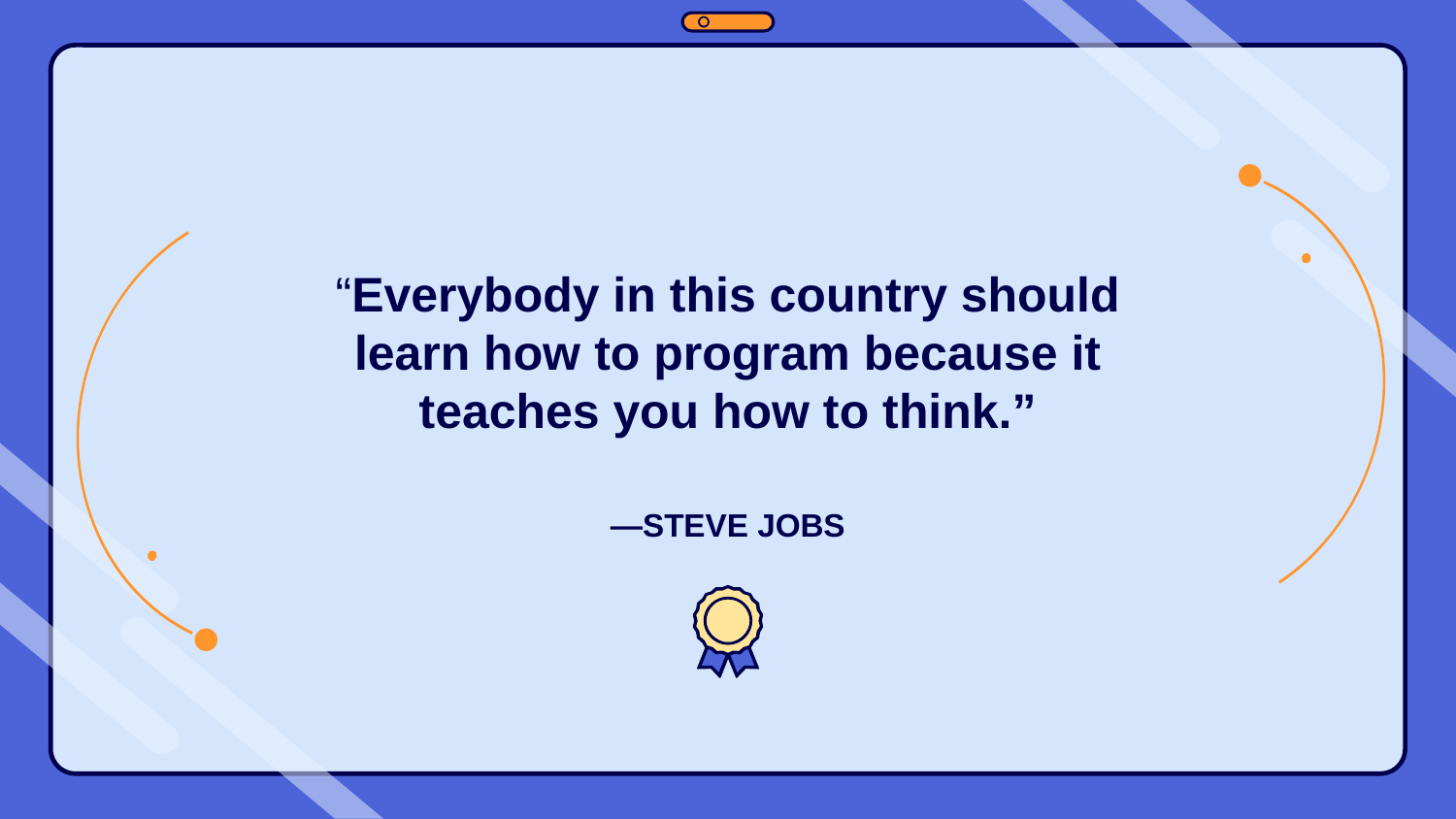

“Everybody in this country should learn how to program because it teaches you how to think.”
# —STEVE JOBS